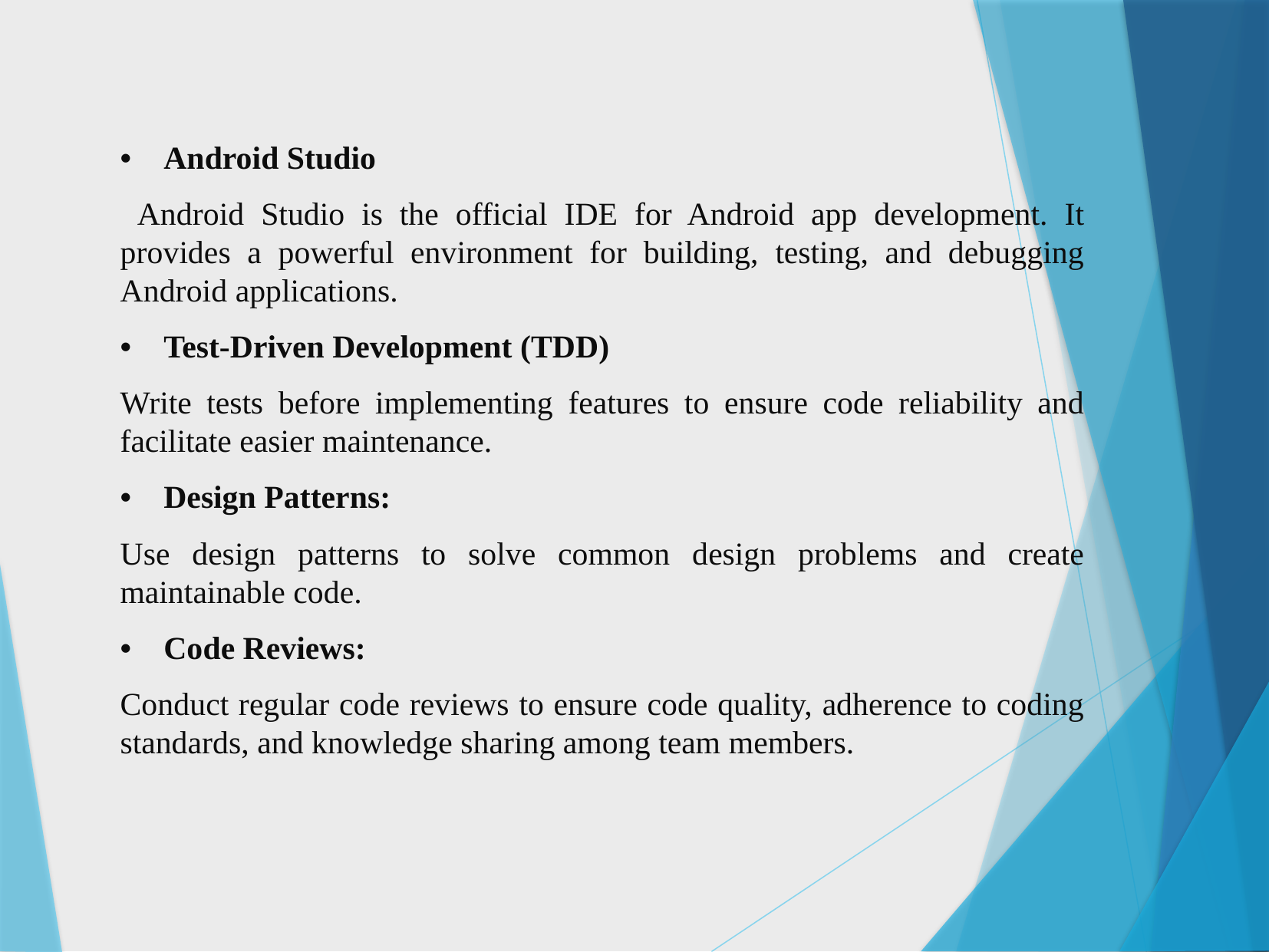

•    Android Studio
 Android Studio is the official IDE for Android app development. It provides a powerful environment for building, testing, and debugging Android applications.
•    Test-Driven Development (TDD)
Write tests before implementing features to ensure code reliability and facilitate easier maintenance.
•    Design Patterns:
Use design patterns to solve common design problems and create maintainable code.
•    Code Reviews:
Conduct regular code reviews to ensure code quality, adherence to coding standards, and knowledge sharing among team members.